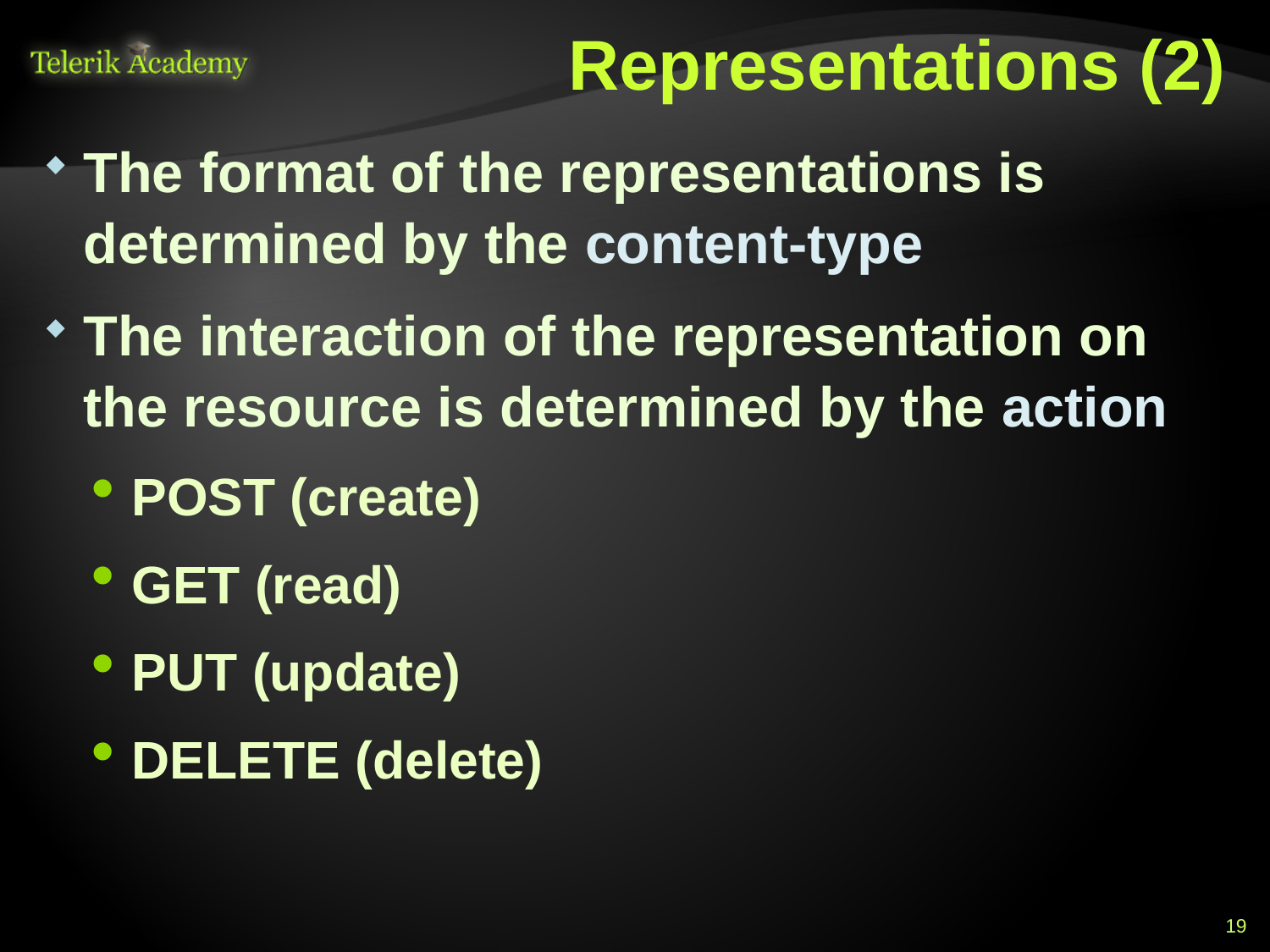

# Representations (2)
The format of the representations is determined by the content-type
The interaction of the representation on the resource is determined by the action
POST (create)
GET (read)
PUT (update)
DELETE (delete)
19